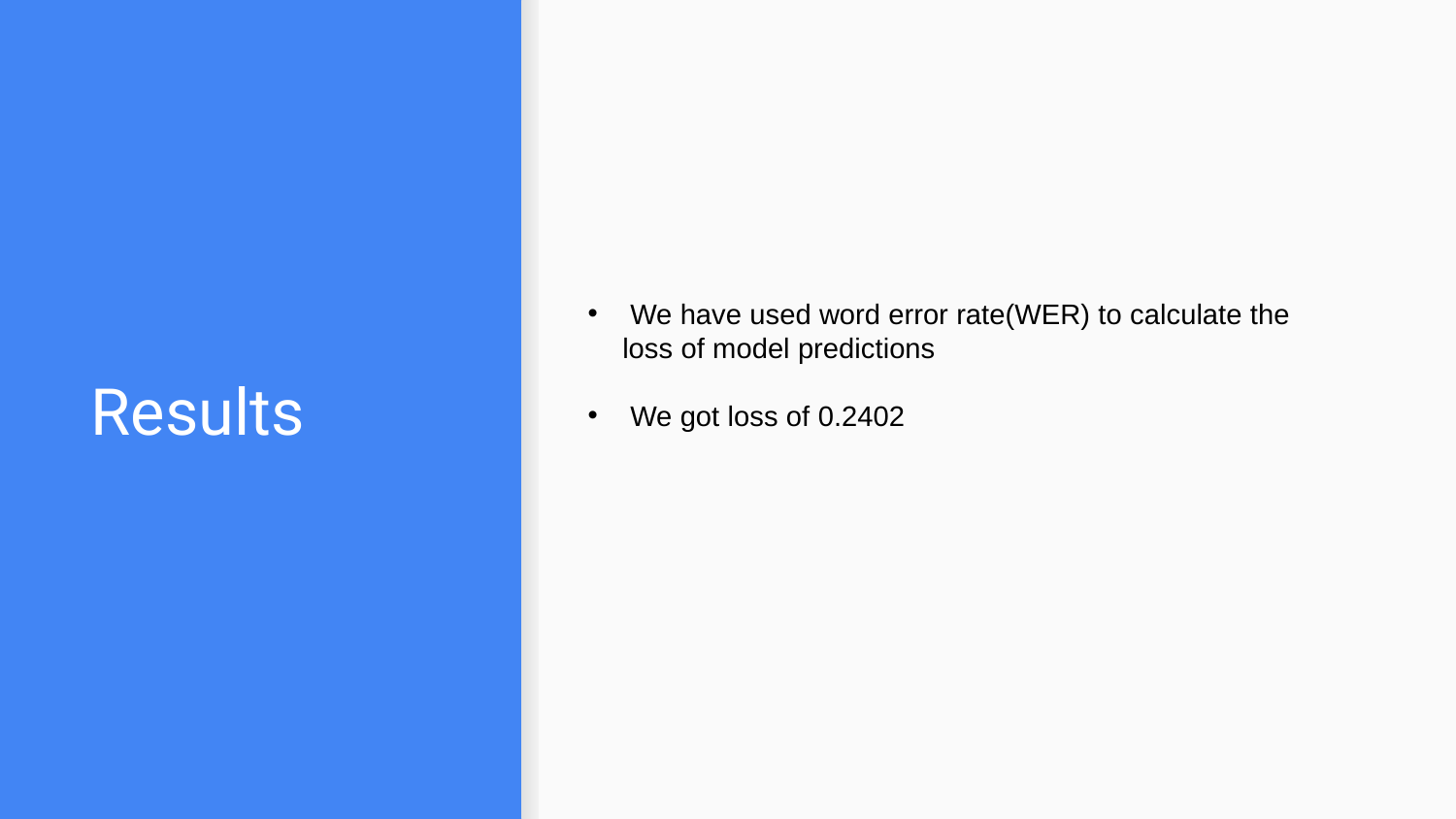

We have used word error rate(WER) to calculate the loss of model predictions

 We got loss of 0.2402

# Results